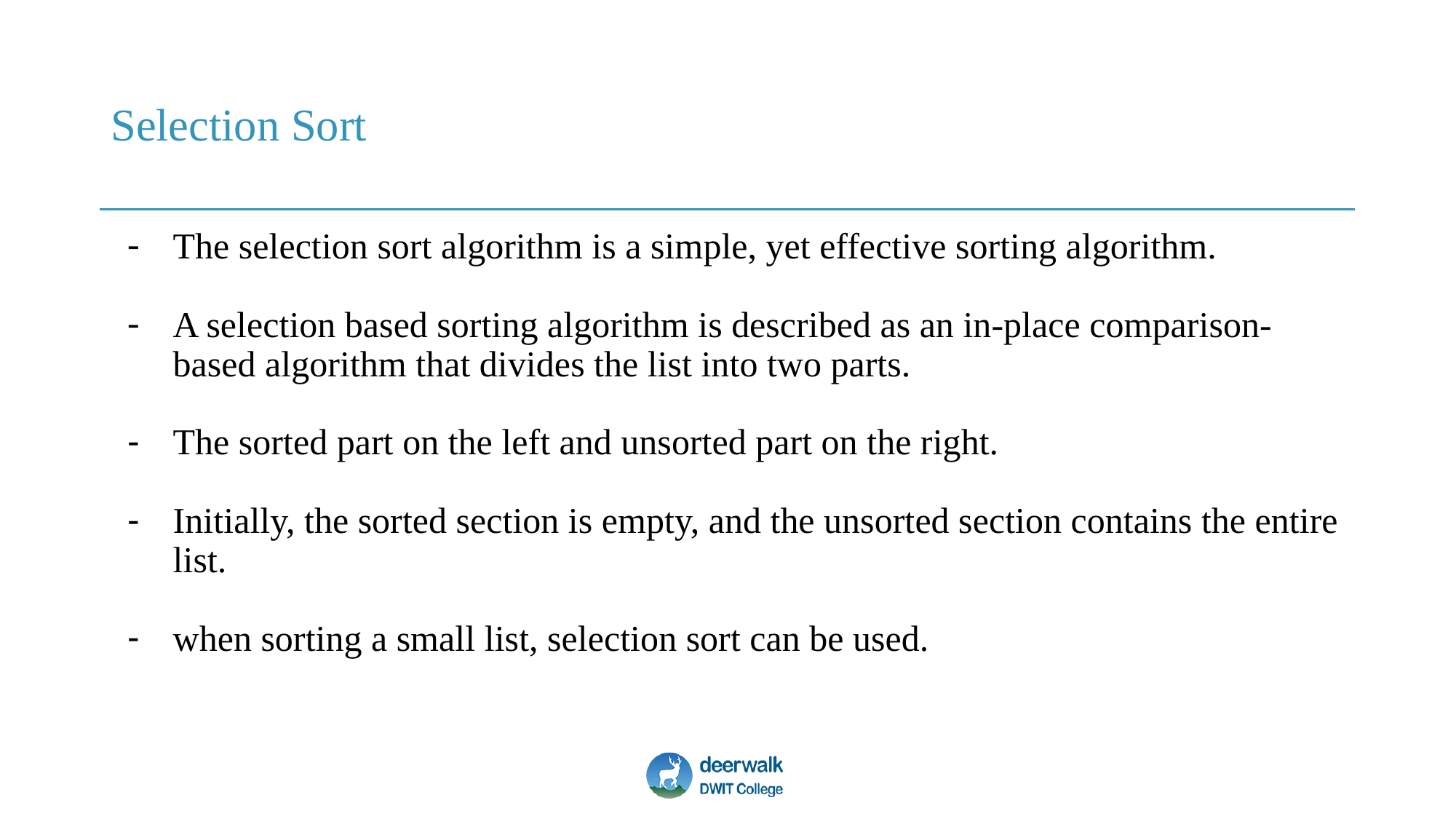

# Selection Sort
The selection sort algorithm is a simple, yet effective sorting algorithm.

A selection based sorting algorithm is described as an in-place comparison-based algorithm that divides the list into two parts.

The sorted part on the left and unsorted part on the right.

Initially, the sorted section is empty, and the unsorted section contains the entire list.

when sorting a small list, selection sort can be used.